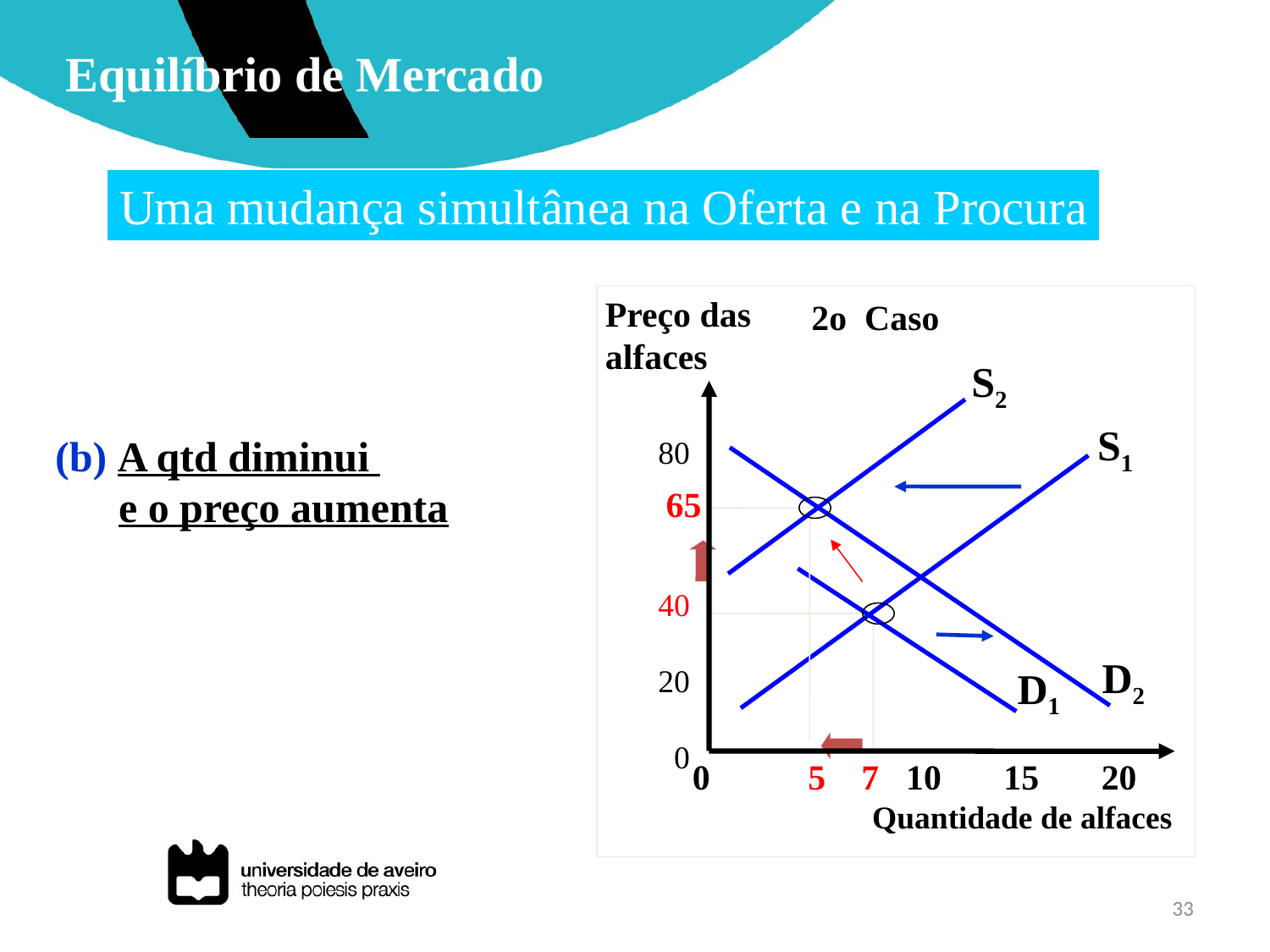

Equilíbrio de Mercado
Uma mudança simultânea na Oferta e na Procura

Preço das
alfaces

2o  Caso
S2

  80

  40

  20

    0

S1
(b) A qtd diminui
      e o preço aumenta

65

D2
D1

0           5    7   10       15       20
Quantidade de alfaces

33